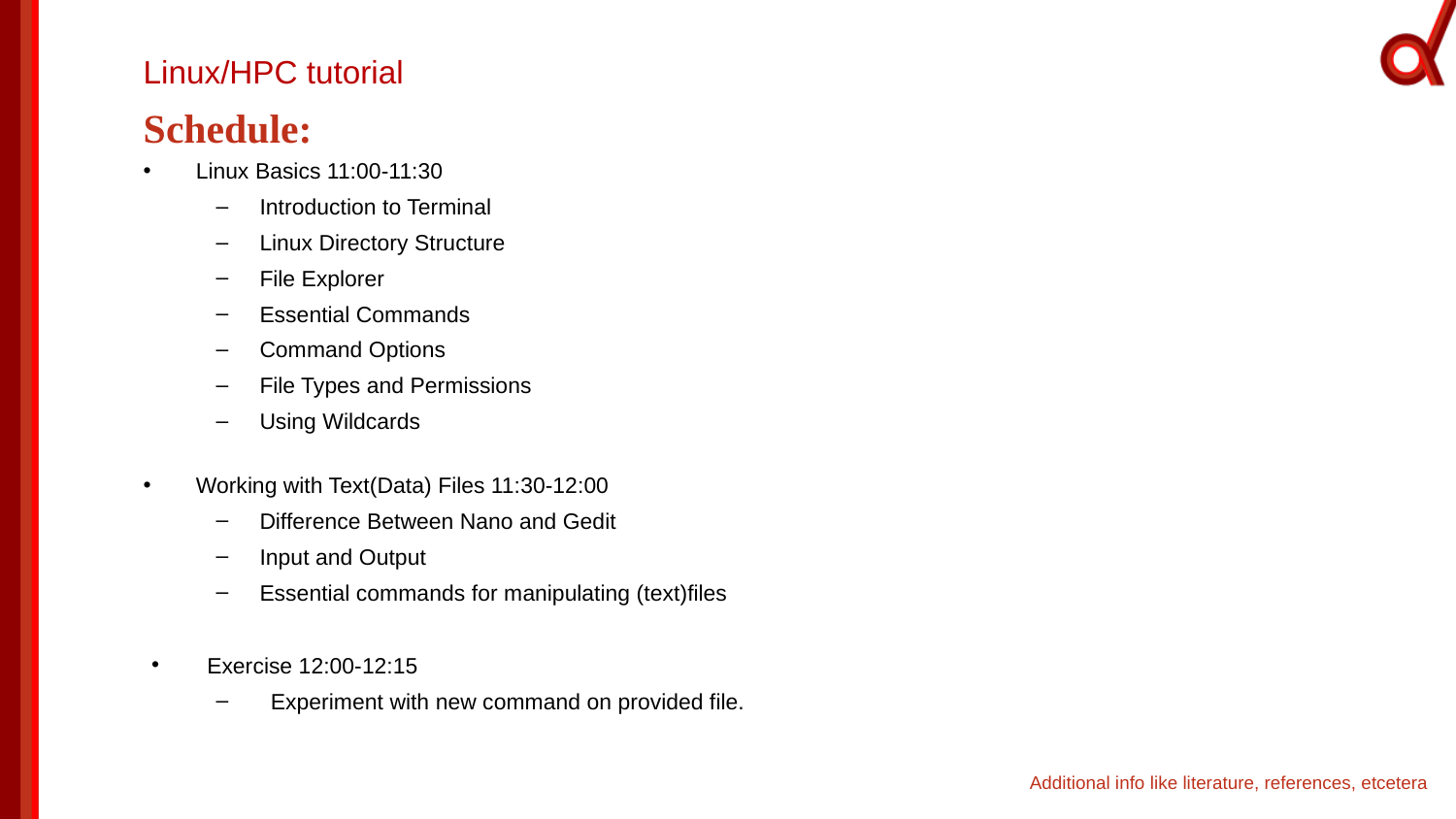

# Linux/HPC tutorial
Schedule:
Linux Basics 11:00-11:30
Introduction to Terminal
Linux Directory Structure
File Explorer
Essential Commands
Command Options
File Types and Permissions
Using Wildcards
Working with Text(Data) Files 11:30-12:00
Difference Between Nano and Gedit
Input and Output
Essential commands for manipulating (text)files

Exercise 12:00-12:15
Experiment with new command on provided file.
Additional info like literature, references, etcetera